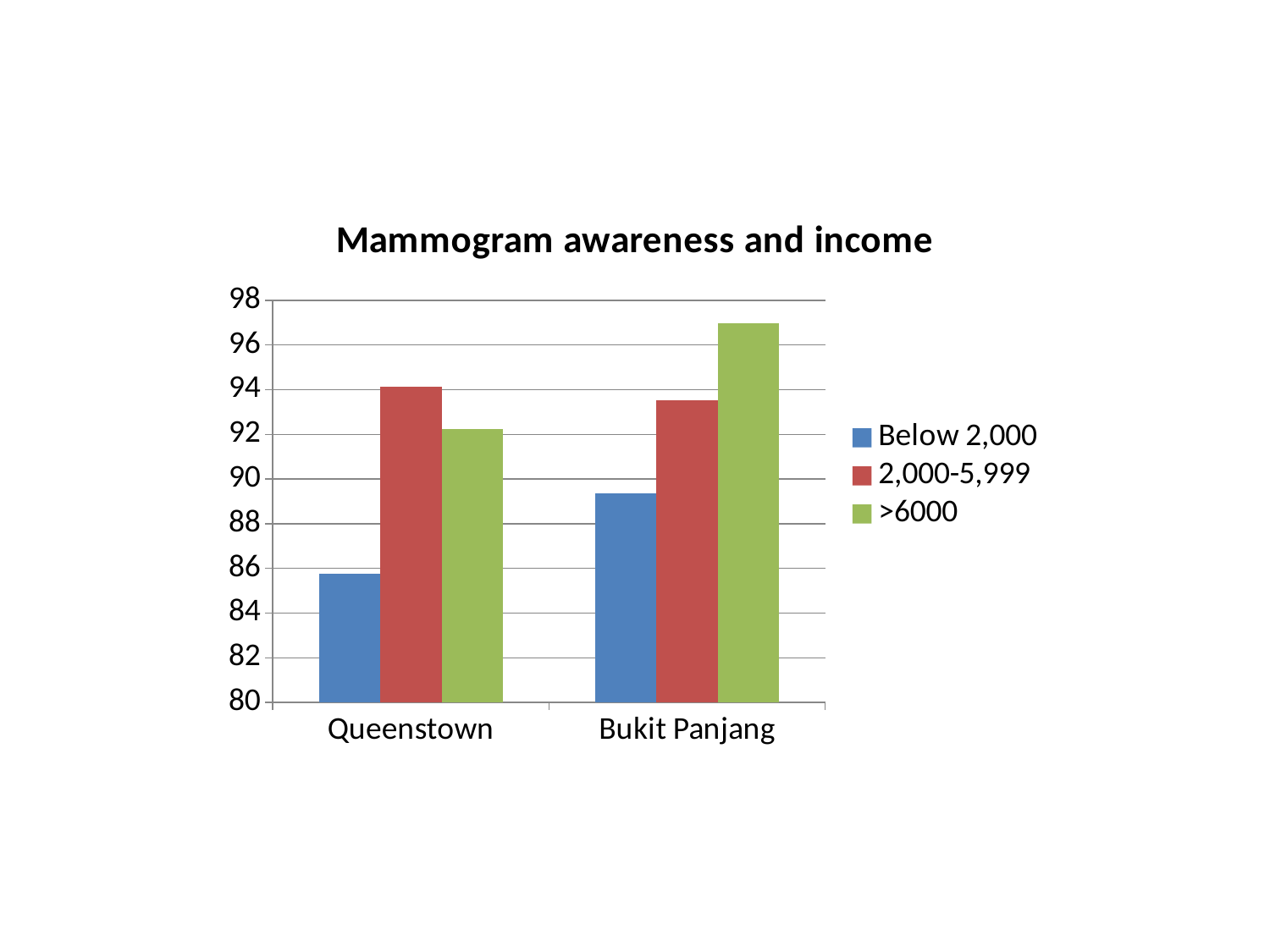

### Chart: Mammogram awareness and income

| Category | Below 2,000 | 2,000-5,999 | >6000 |
|---|---|---|---|
| Queenstown | 85.77 | 94.12 | 92.22 |
| Bukit Panjang | 89.34 | 93.53 | 96.98 |